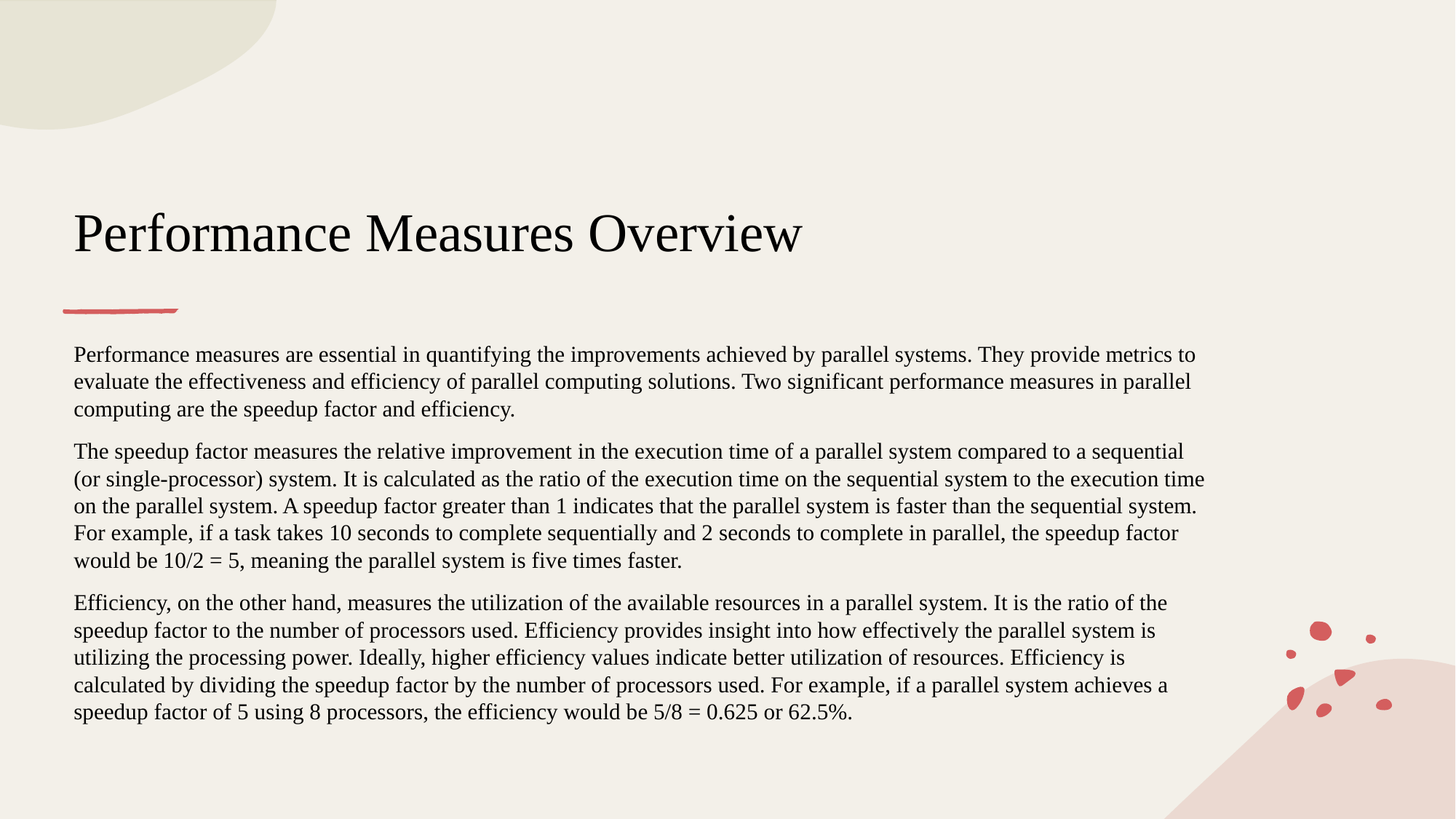

# Performance Measures Overview

Performance measures are essential in quantifying the improvements achieved by parallel systems. They provide metrics to evaluate the effectiveness and efficiency of parallel computing solutions. Two significant performance measures in parallel computing are the speedup factor and efficiency.
The speedup factor measures the relative improvement in the execution time of a parallel system compared to a sequential (or single-processor) system. It is calculated as the ratio of the execution time on the sequential system to the execution time on the parallel system. A speedup factor greater than 1 indicates that the parallel system is faster than the sequential system. For example, if a task takes 10 seconds to complete sequentially and 2 seconds to complete in parallel, the speedup factor would be 10/2 = 5, meaning the parallel system is five times faster.
Efficiency, on the other hand, measures the utilization of the available resources in a parallel system. It is the ratio of the speedup factor to the number of processors used. Efficiency provides insight into how effectively the parallel system is utilizing the processing power. Ideally, higher efficiency values indicate better utilization of resources. Efficiency is calculated by dividing the speedup factor by the number of processors used. For example, if a parallel system achieves a speedup factor of 5 using 8 processors, the efficiency would be 5/8 = 0.625 or 62.5%.